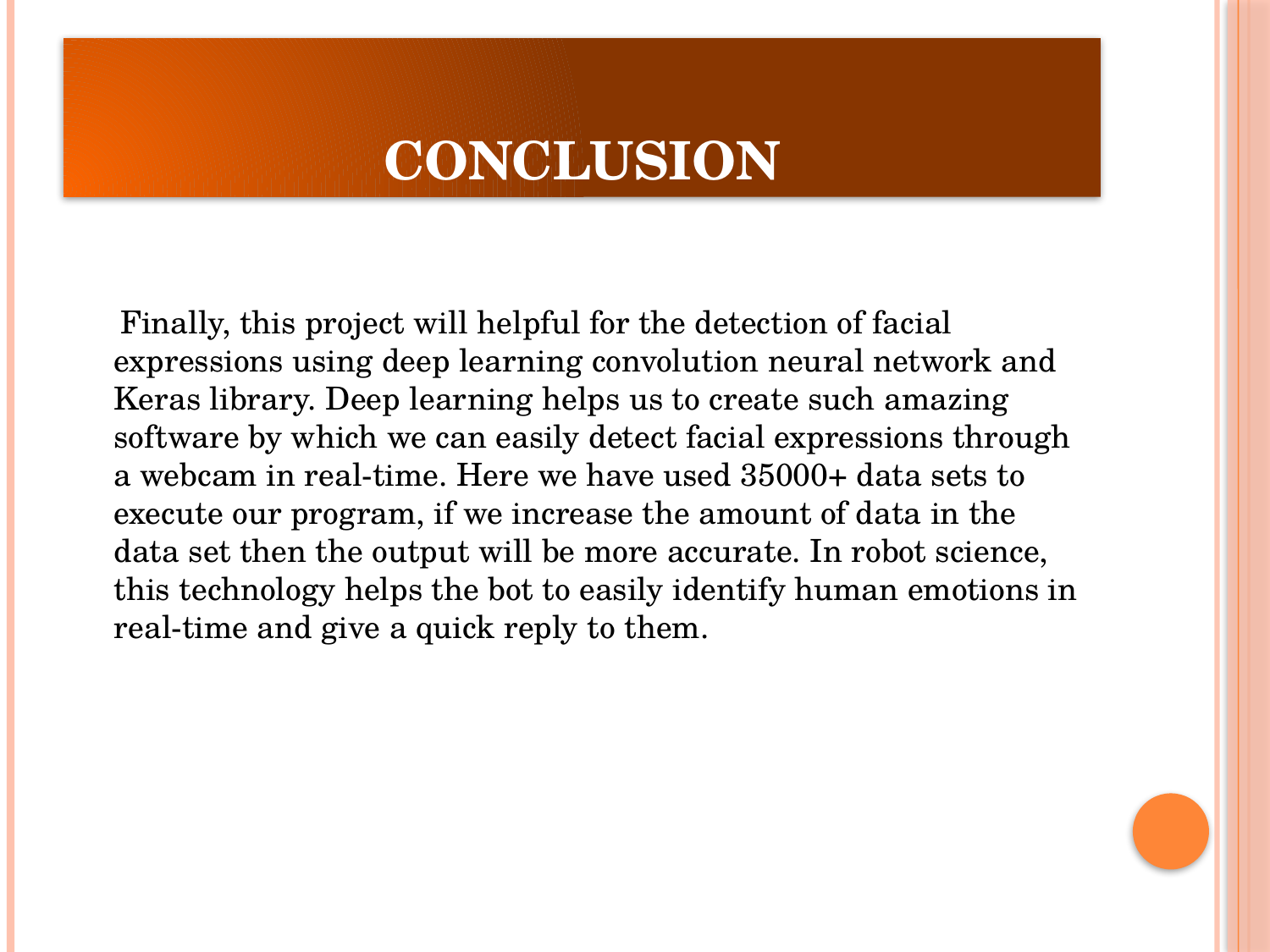

# Conclusion
     Finally, this project will helpful for the detection of facial expressions using deep learning convolution neural network and Keras library. Deep learning helps us to create such amazing software by which we can easily detect facial expressions through a webcam in real-time. Here we have used 35000+ data sets to execute our program, if we increase the amount of data in the data set then the output will be more accurate. In robot science, this technology helps the bot to easily identify human emotions in real-time and give a quick reply to them.